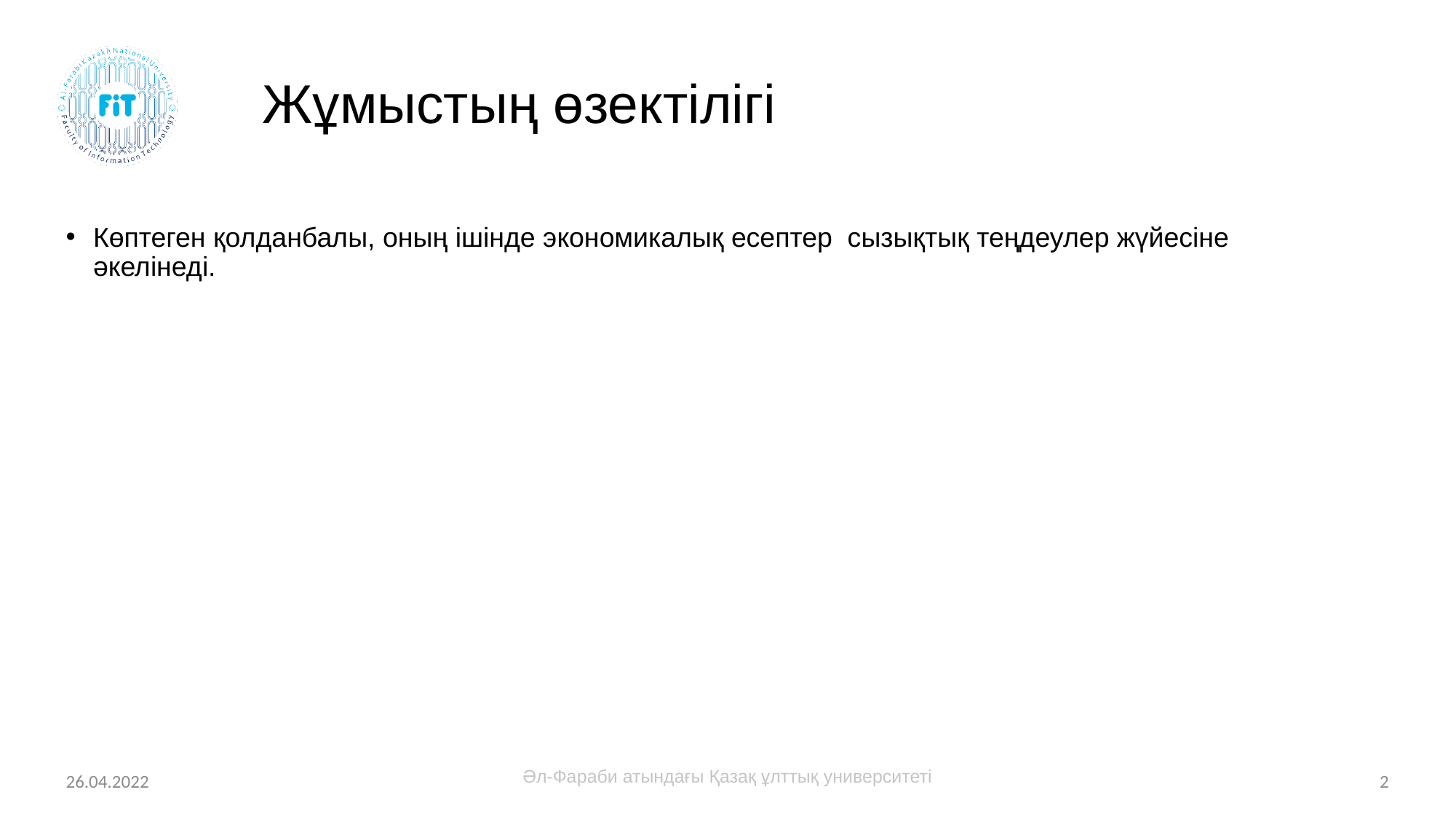

# Жұмыстың өзектілігі
Көптеген қолданбалы, оның ішінде экономикалық есептер  сызықтық теңдеулер жүйесіне әкелінеді.

26.04.2022
Әл-Фараби атындағы Қазақ ұлттық университеті
2